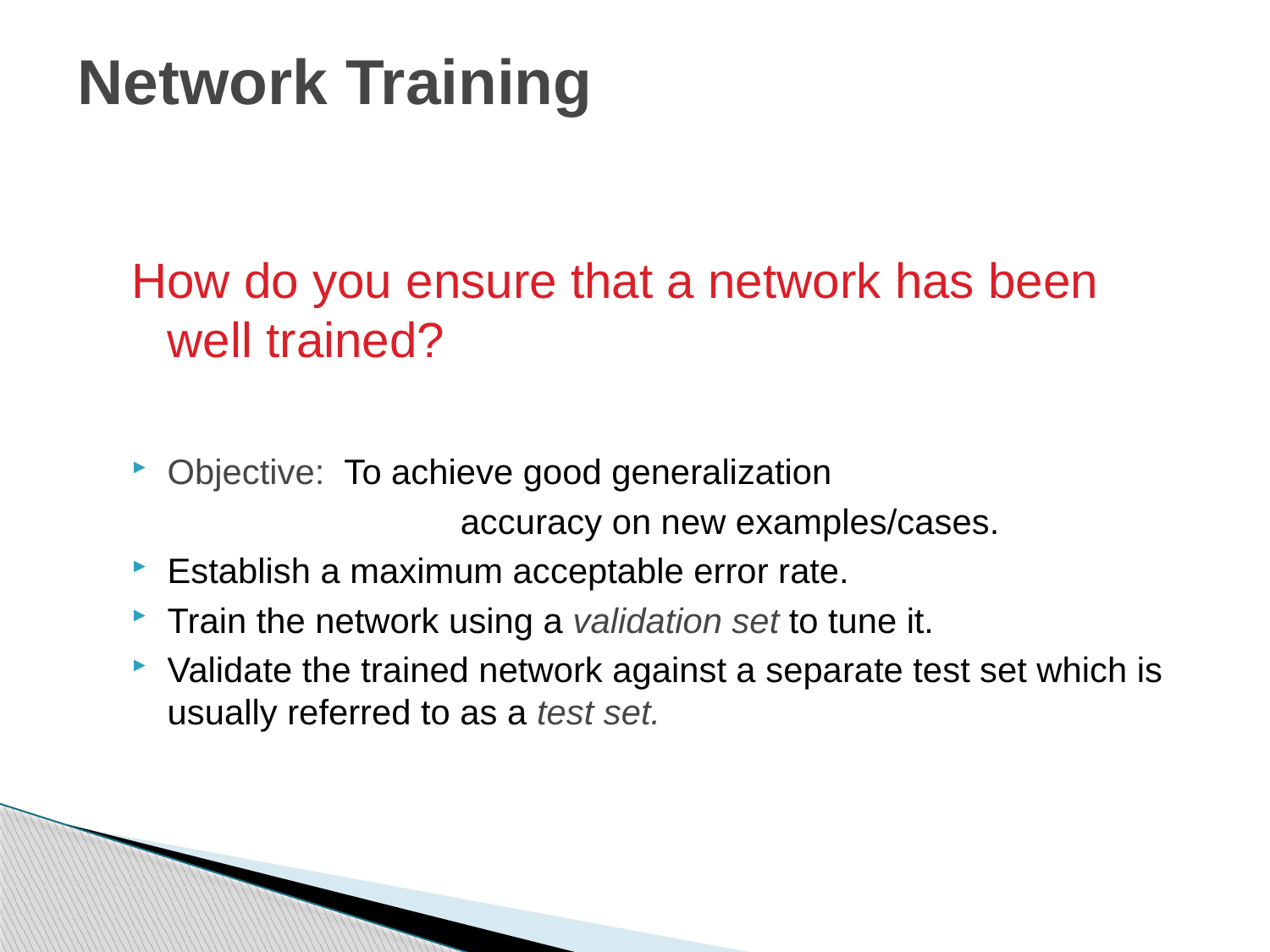

# Network Training
How do you ensure that a network has been well trained?

Objective:  To achieve good generalization
			    accuracy on new examples/cases.
Establish a maximum acceptable error rate.
Train the network using a validation set to tune it.
Validate the trained network against a separate test set which is usually referred to as a test set.